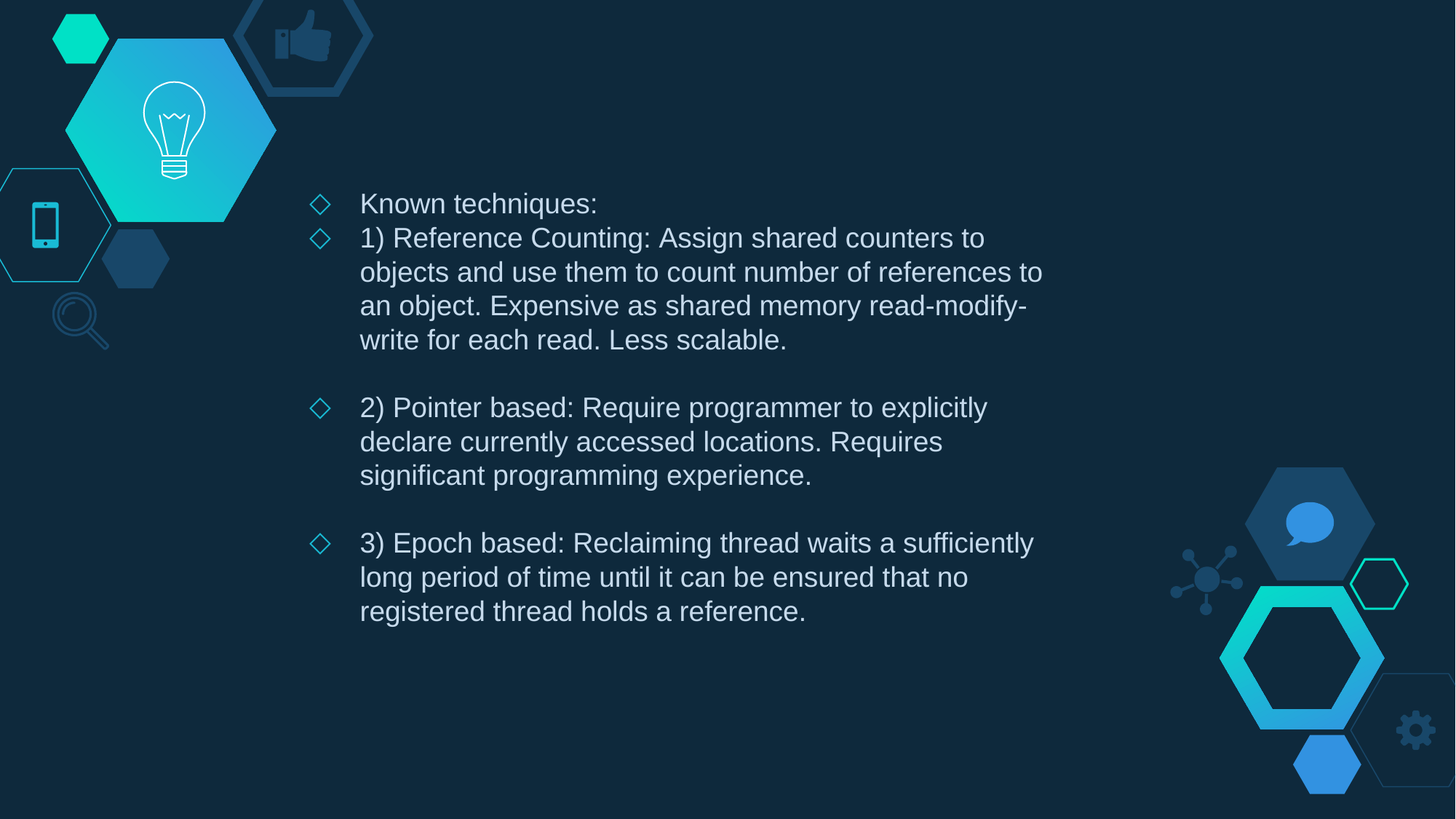

Known techniques:
1) Reference Counting: Assign shared counters to objects and use them to count number of references to an object. Expensive as shared memory read-modify-write for each read. Less scalable.

2) Pointer based: Require programmer to explicitly declare currently accessed locations. Requires significant programming experience.

3) Epoch based: Reclaiming thread waits a sufficiently long period of time until it can be ensured that no registered thread holds a reference.